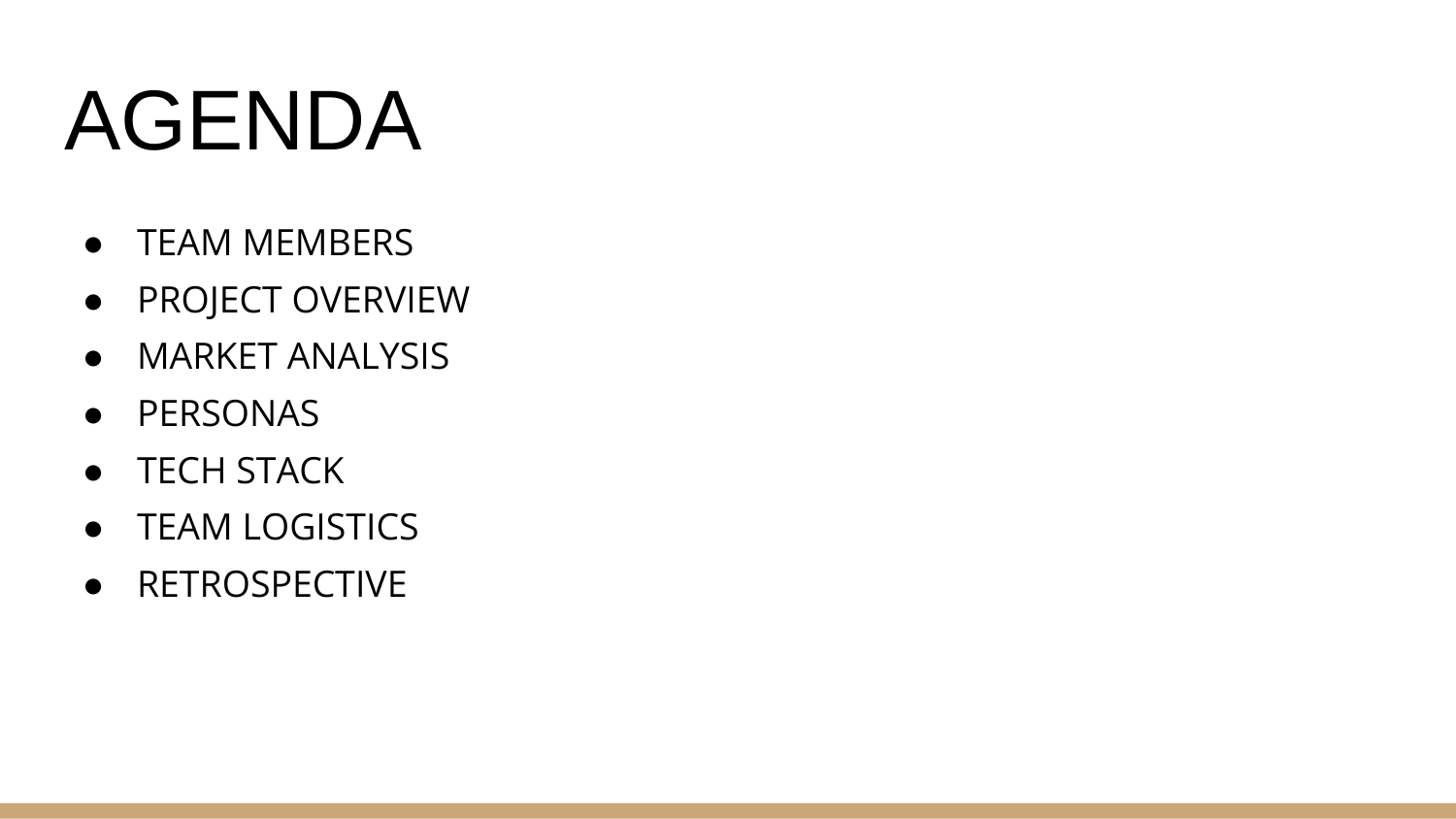

# AGENDA
TEAM MEMBERS
PROJECT OVERVIEW
MARKET ANALYSIS
PERSONAS
TECH STACK
TEAM LOGISTICS
RETROSPECTIVE